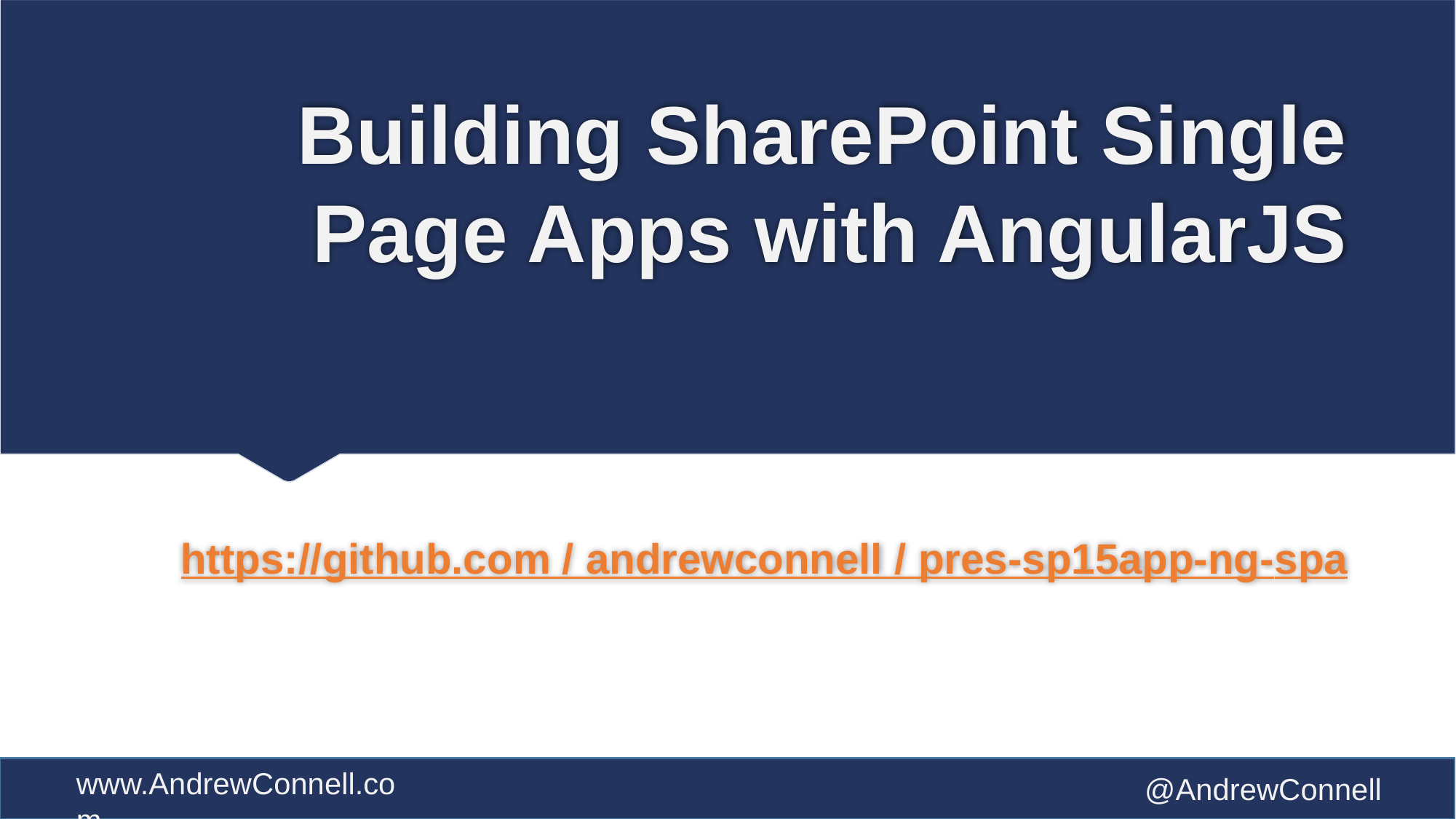

# Building SharePoint Single Page Apps with AngularJS
https://github.com / andrewconnell / pres-sp15app-ng-spa